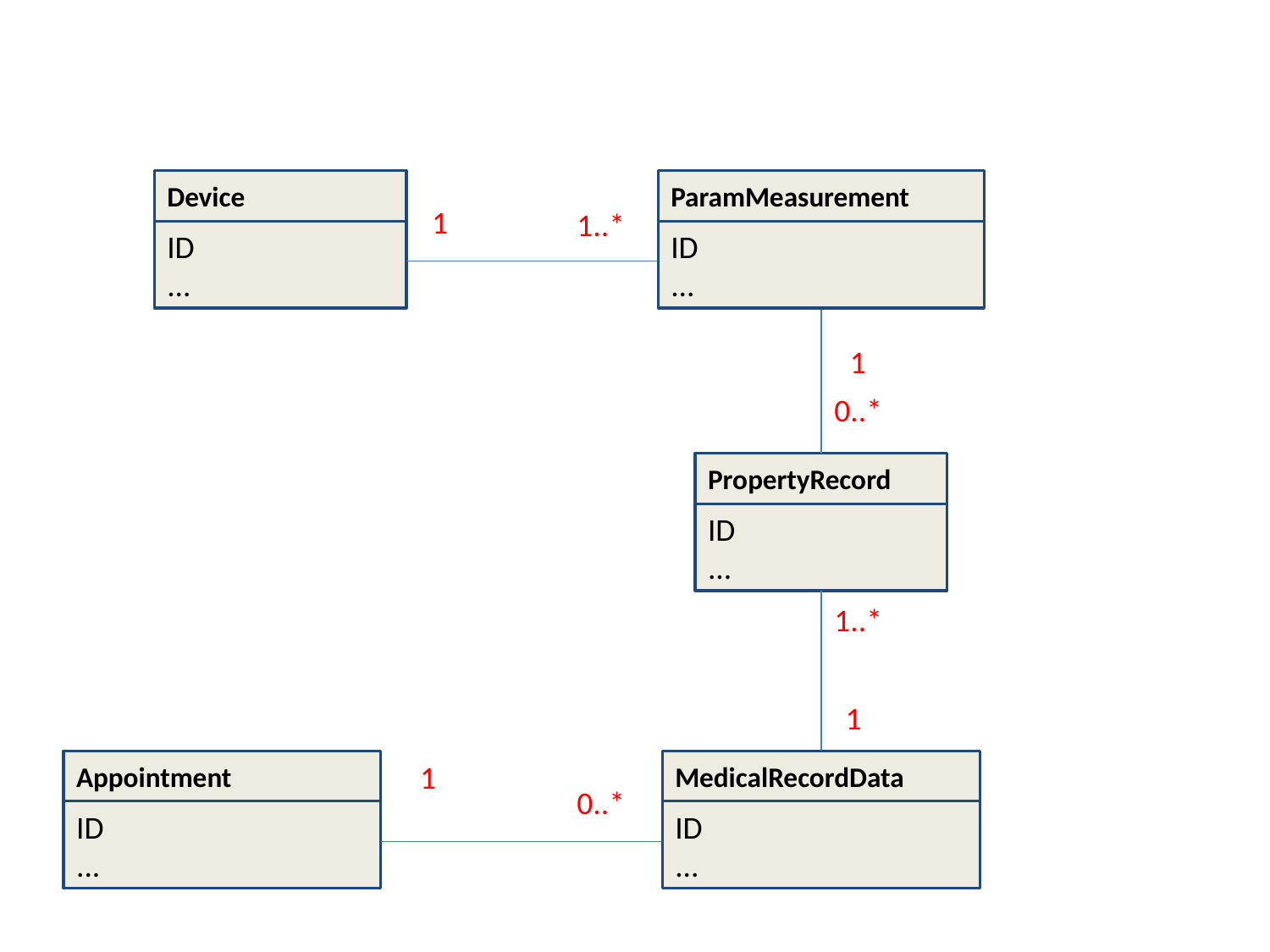

Device
ID
...
ParamMeasurement
ID
...
1
1..*
1
0..*
PropertyRecord
ID
...
1..*
1
Appointment
ID
...
1
MedicalRecordData
ID
...
0..*